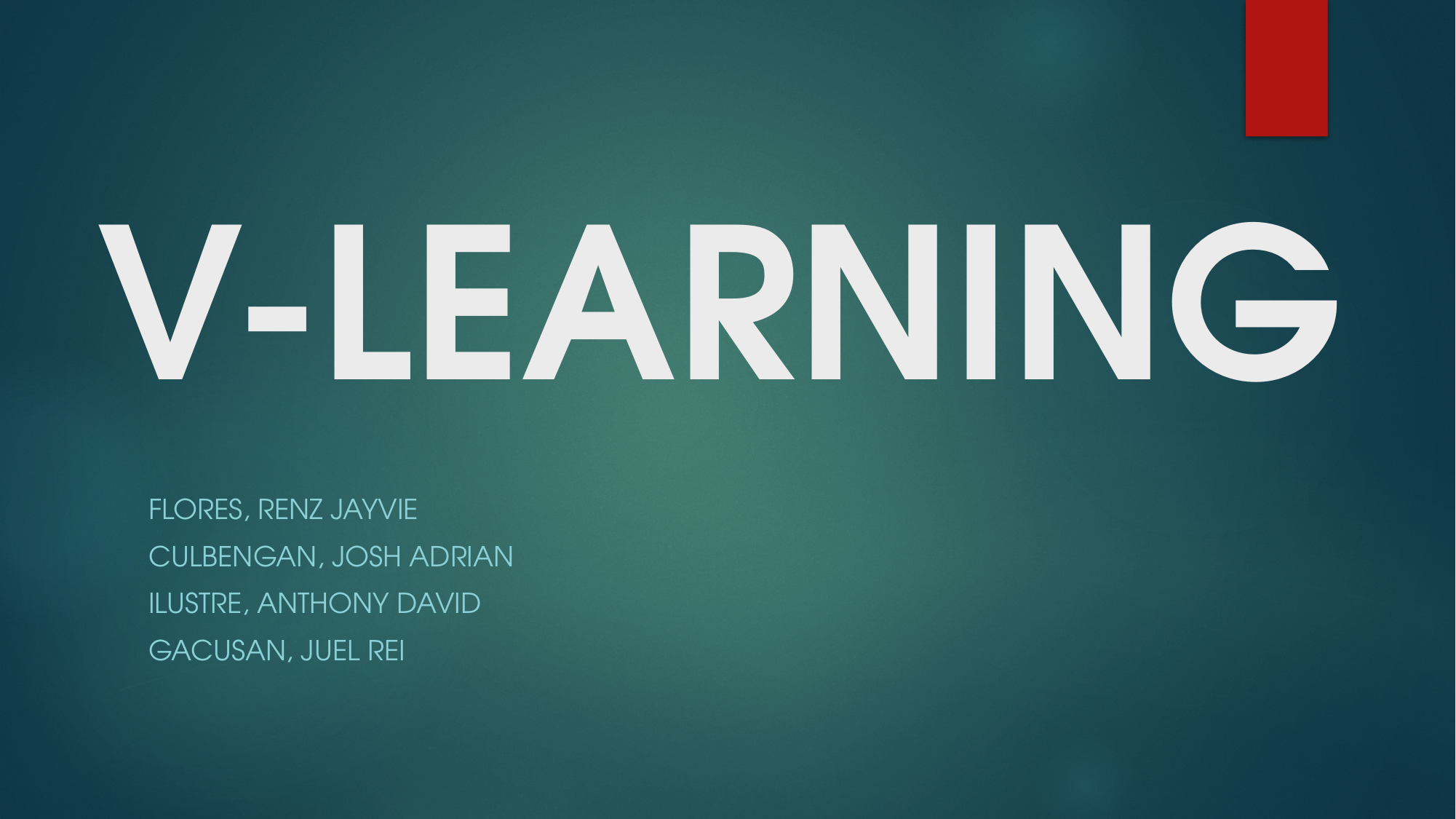

# V-LEARNING
Flores, renz jayvie
Culbengan, josh Adrian
Ilustre, Anthony david
Gacusan, juel rei